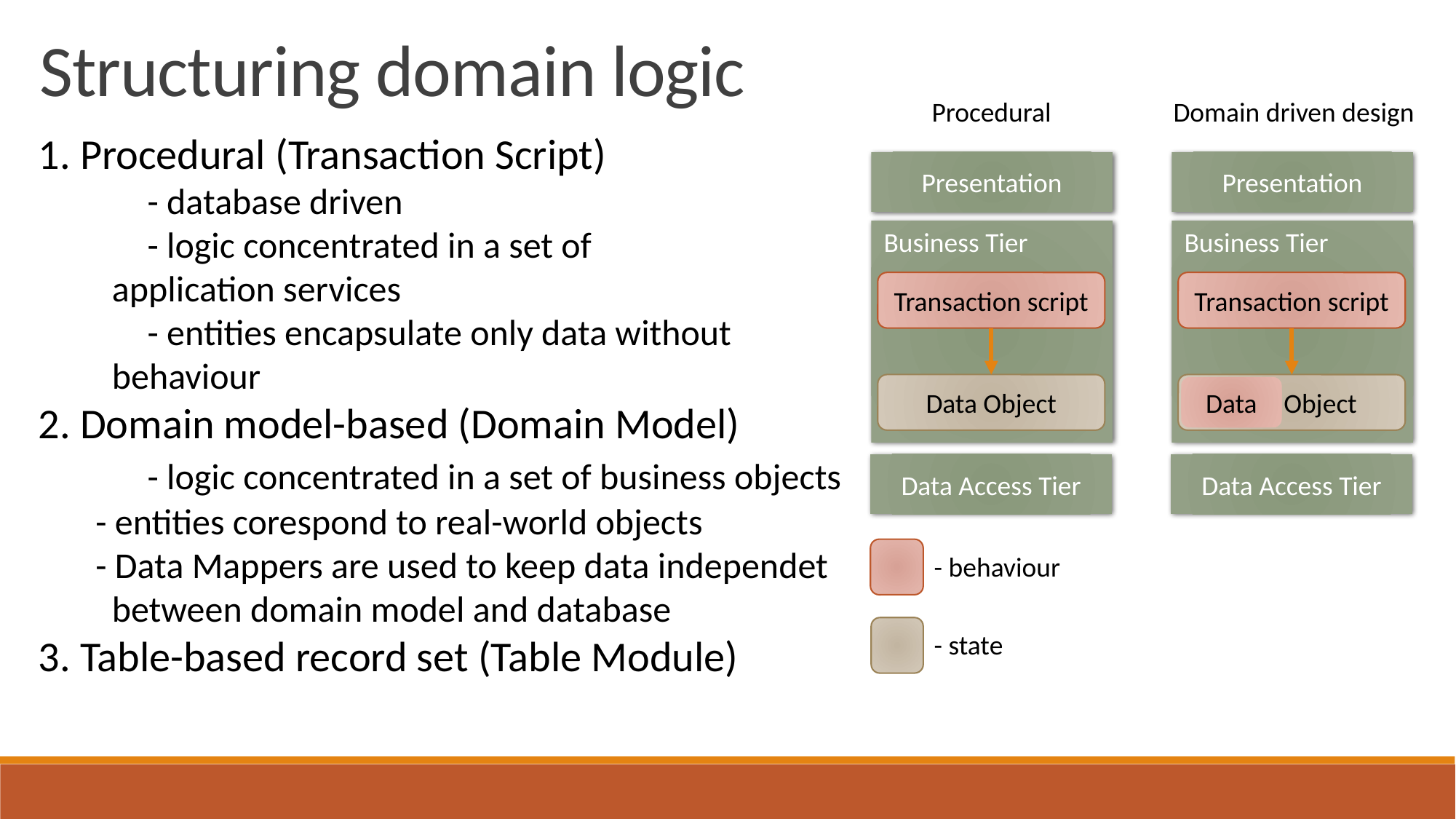

Structuring domain logic
Procedural
Domain driven design
1. Procedural (Transaction Script)
	- database driven
	- logic concentrated in a set of
         application services
	- entities encapsulate only data without
         behaviour
2. Domain model-based (Domain Model)
	- logic concentrated in a set of business objects
       - entities corespond to real-world objects
       - Data Mappers are used to keep data independet
         between domain model and database
3. Table-based record set (Table Module)

Presentation
Business Tier

Transaction script
Data Object
Data Access Tier
Presentation
Business Tier

Transaction script
Data Object
Data Access Tier
Data

- behaviour

- state